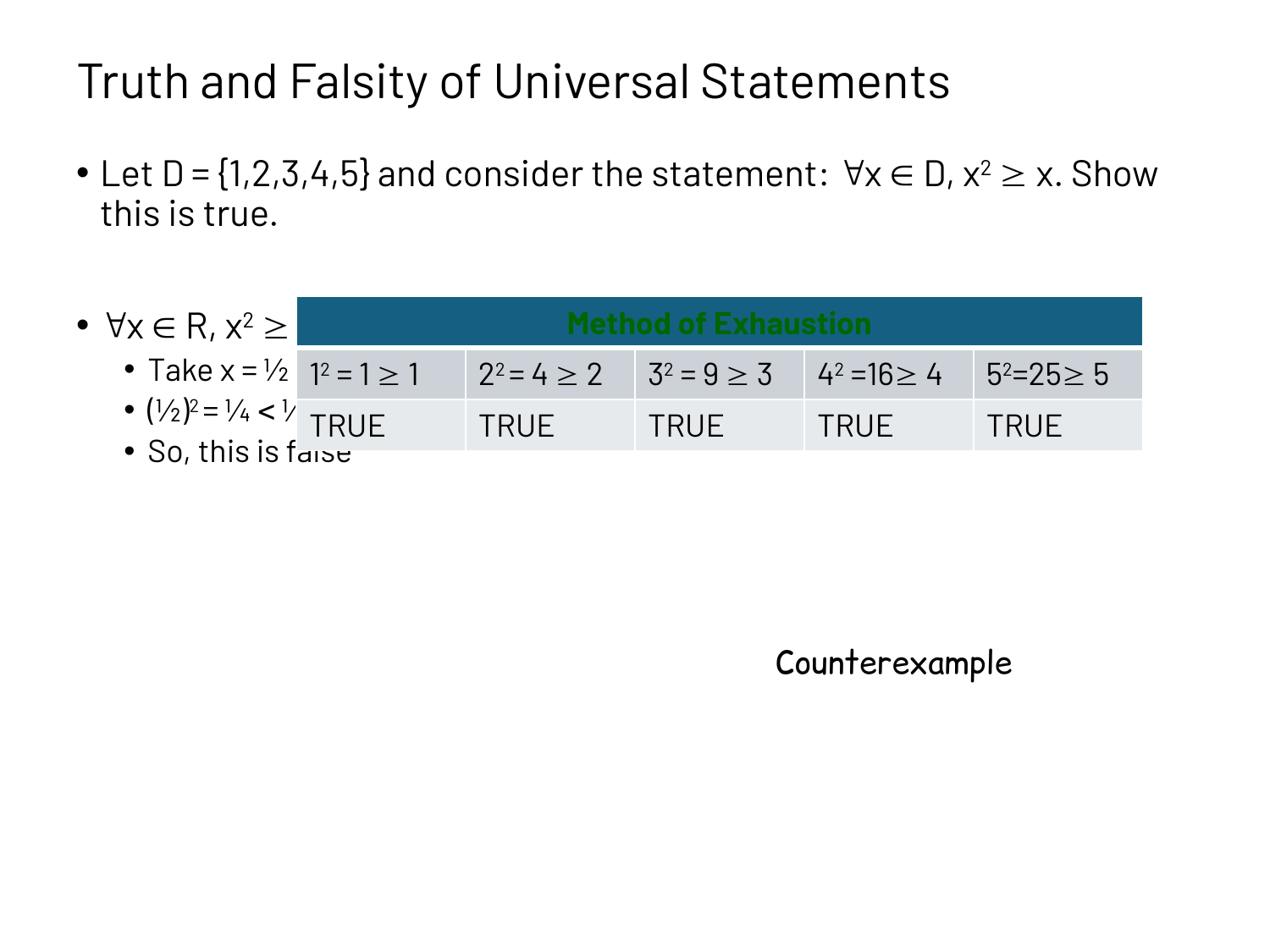

# Truth and Falsity of Universal Statements
Let D = {1,2,3,4,5} and consider the statement: ∀x ∈ D, x2 ≥ x. Show this is true.

∀x ∈ R, x2 ≥ x. Show that this is false.
Take x = ½ . Clearly x ∈ R
(½)2 = ¼ < ½
So, this is false

| Method of Exhaustion |  |  |  |  |
| --- | --- | --- | --- | --- |
| 12 = 1 ≥ 1 | 22 = 4 ≥ 2 | 32 = 9 ≥ 3 | 42 =16≥ 4 | 52=25≥ 5 |
| TRUE | TRUE | TRUE | TRUE | TRUE |
Counterexample